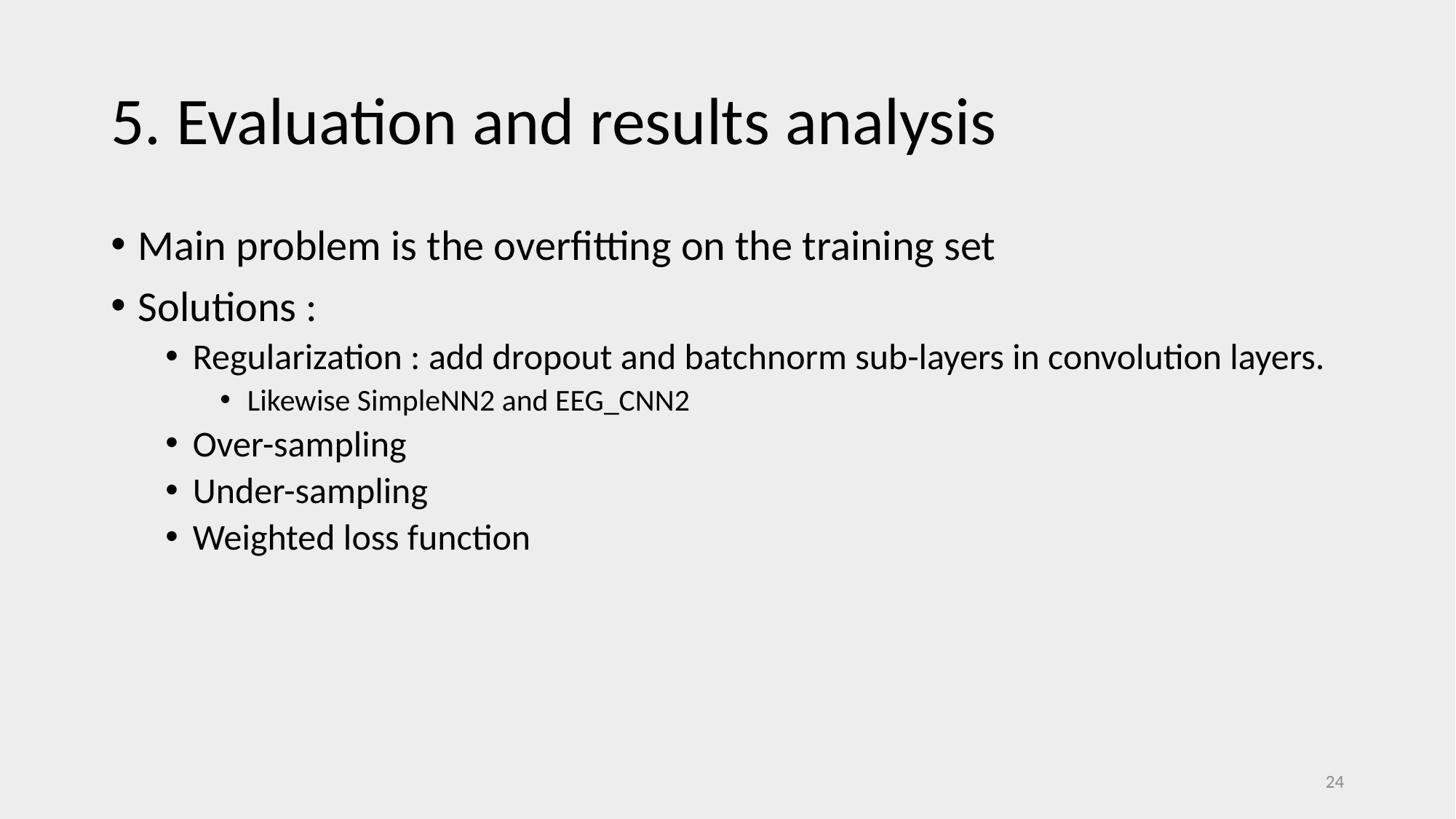

# 5. Evaluation and results analysis
Main problem is the overfitting on the training set
Solutions :
Regularization : add dropout and batchnorm sub-layers in convolution layers.
Likewise SimpleNN2 and EEG_CNN2
Over-sampling
Under-sampling
Weighted loss function

24